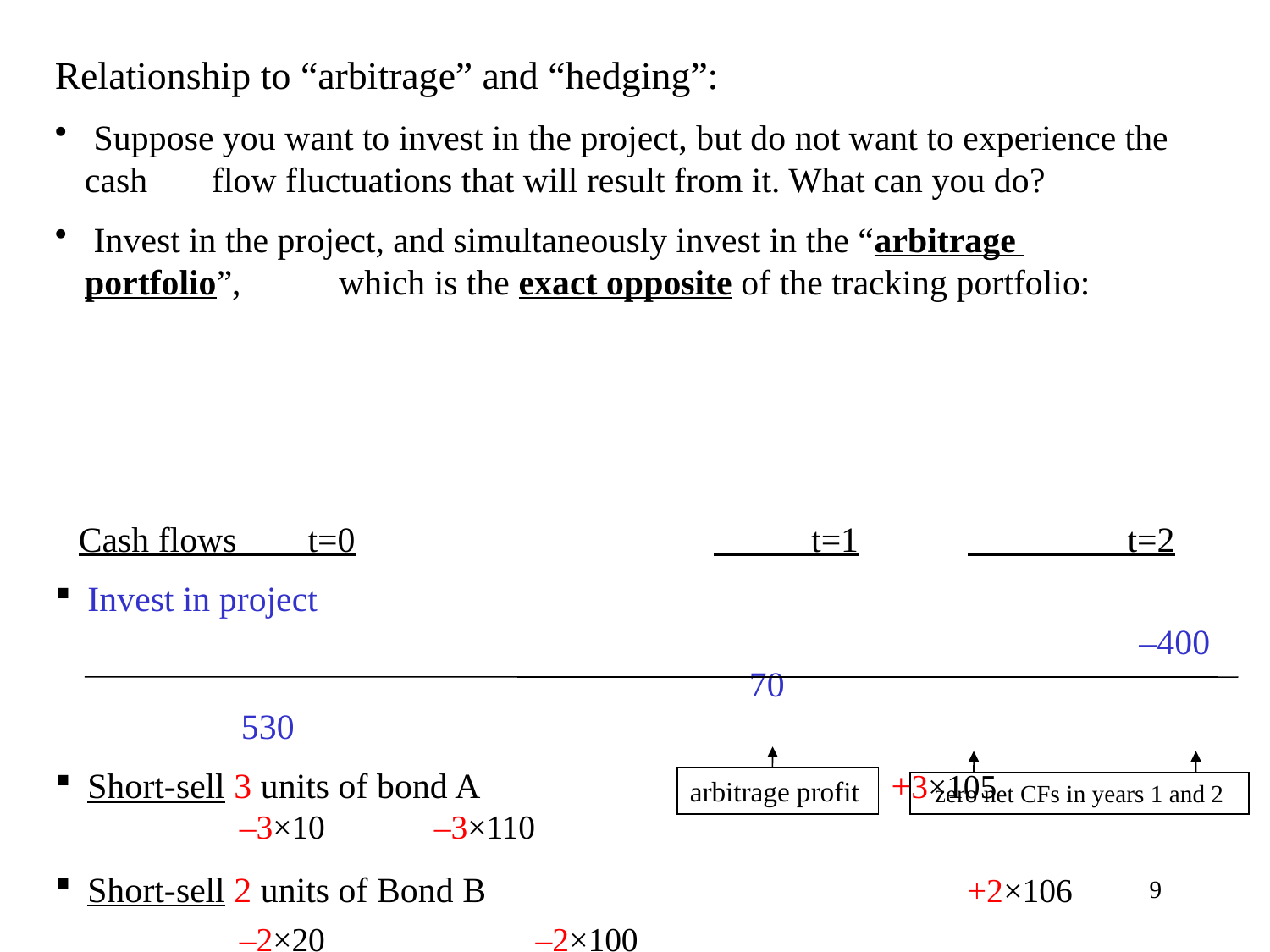

Relationship to “arbitrage” and “hedging”:
 Suppose you want to invest in the project, but do not want to experience the cash 	flow fluctuations that will result from it. What can you do?
 Invest in the project, and simultaneously invest in the “arbitrage 	portfolio”, 	which is the exact opposite of the tracking portfolio:

												   						Cash flows        t=0			           t=1	                  t=2
 Invest in project											 					     –400			 			    70       				    530
 Short-sell 3 units of bond A		                    +3×105			    –3×10	            –3×110
 Short-sell 2 units of Bond B			               +2×106 			    –2×20	 	         –2×100
Total cash flow																			  127                   0                       0

 Perfectly hedged position in years 1 and 2. Akin to “selling the project”

arbitrage profit
zero net CFs in years 1 and 2
9